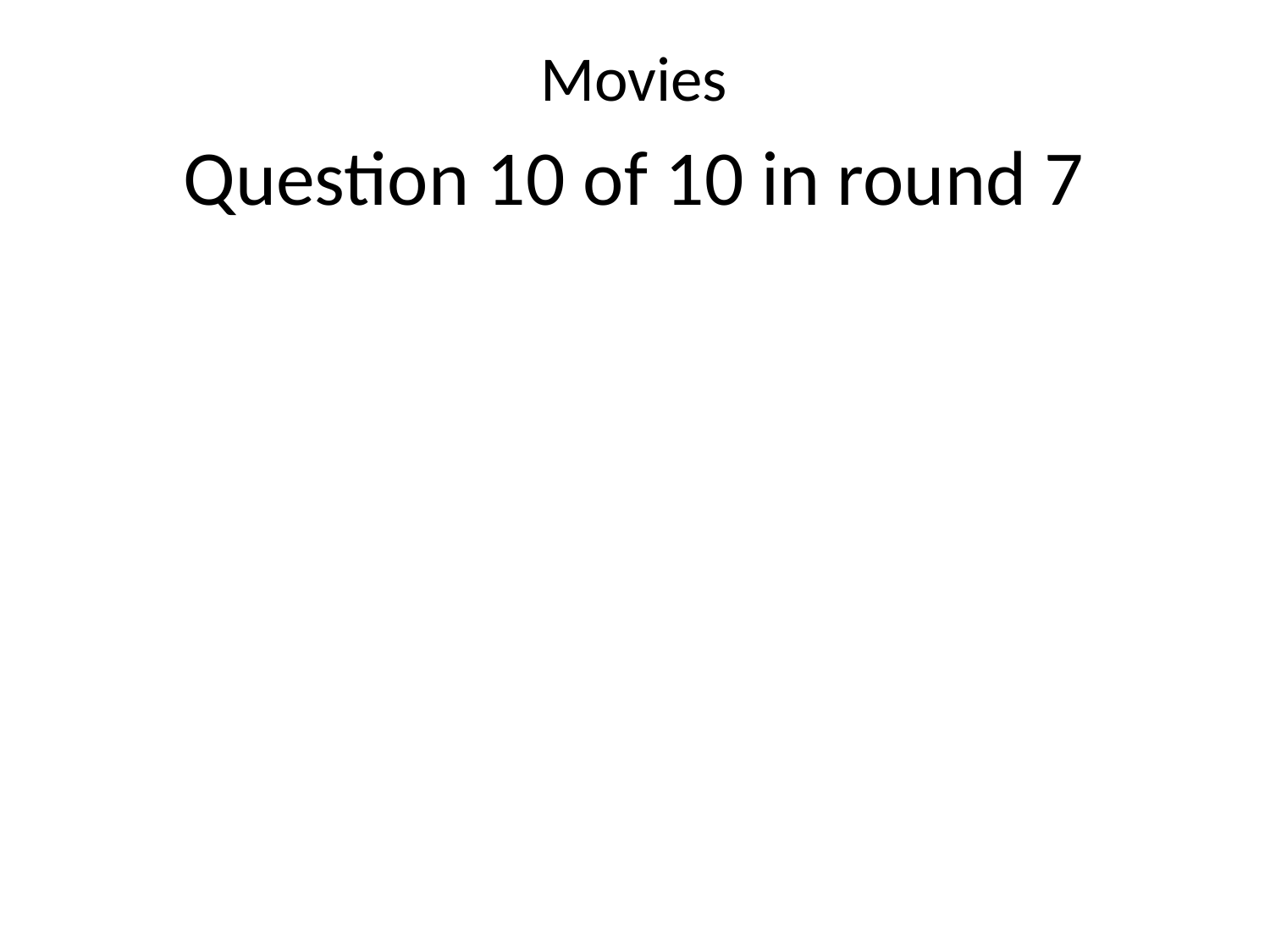

Movies
Question 10 of 10 in round 7